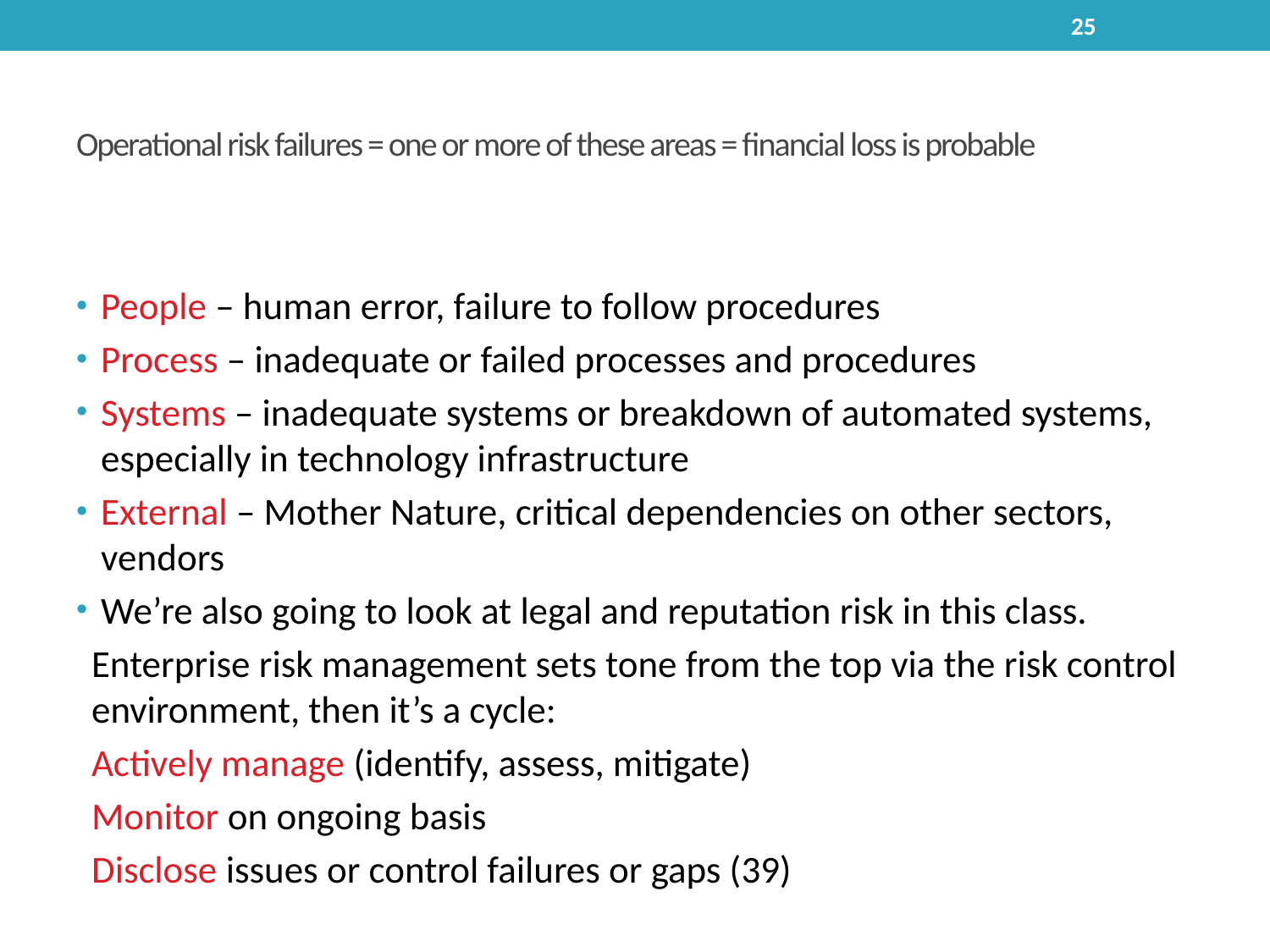

25
# Operational risk failures = one or more of these areas = financial loss is probable

People – human error, failure to follow procedures
Process – inadequate or failed processes and procedures
Systems – inadequate systems or breakdown of automated systems, especially in technology infrastructure
External – Mother Nature, critical dependencies on other sectors, vendors
We’re also going to look at legal and reputation risk in this class.
Enterprise risk management sets tone from the top via the risk control environment, then it’s a cycle:
	Actively manage (identify, assess, mitigate)
	Monitor on ongoing basis
	Disclose issues or control failures or gaps (39)